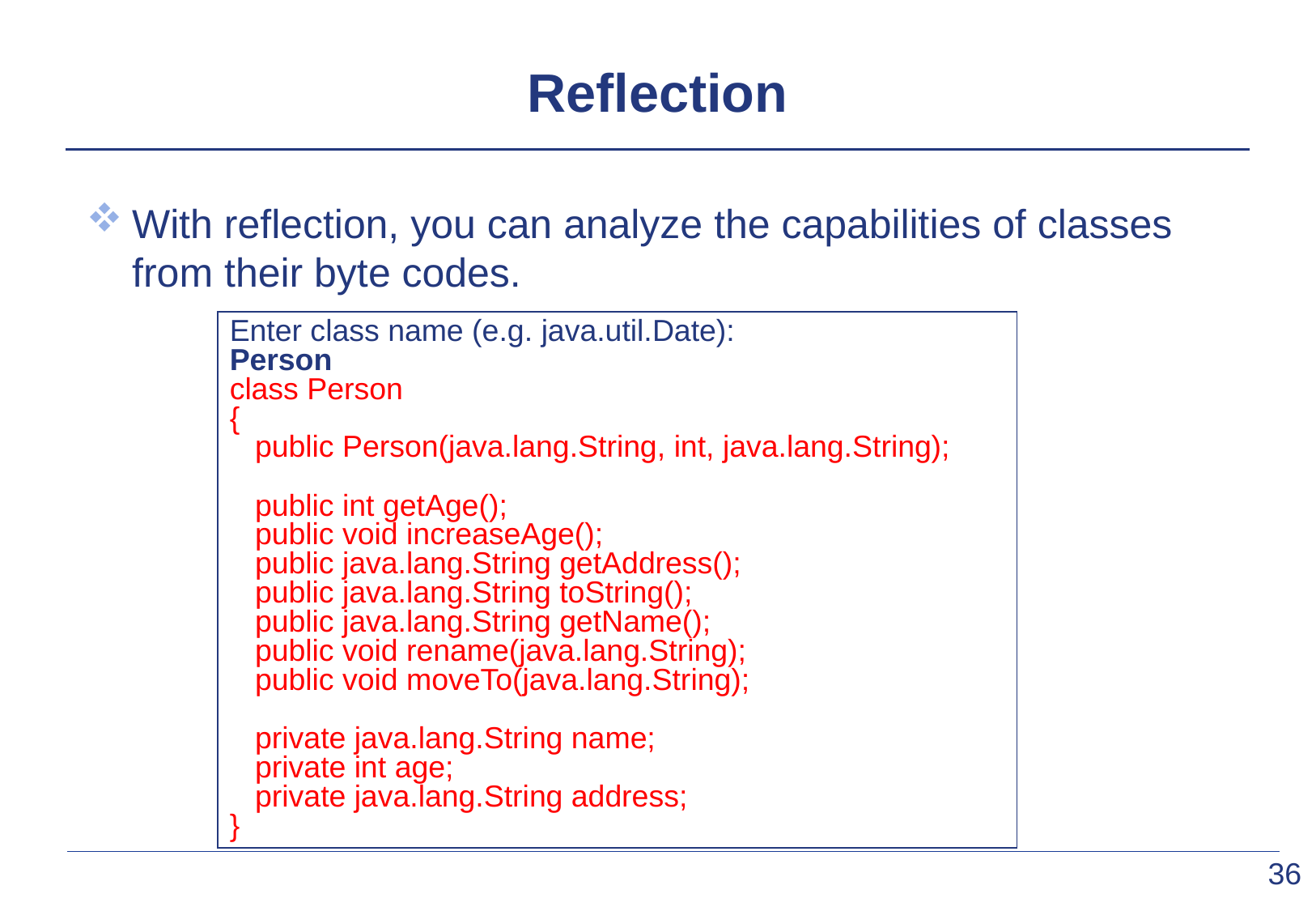

# Reflection
With reflection, you can analyze the capabilities of classes from their byte codes.
Enter class name (e.g. java.util.Date):
Person
class Person
{
   public Person(java.lang.String, int, java.lang.String);

   public int getAge();
   public void increaseAge();
   public java.lang.String getAddress();
   public java.lang.String toString();
   public java.lang.String getName();
   public void rename(java.lang.String);
   public void moveTo(java.lang.String);

   private java.lang.String name;
   private int age;
   private java.lang.String address;
}